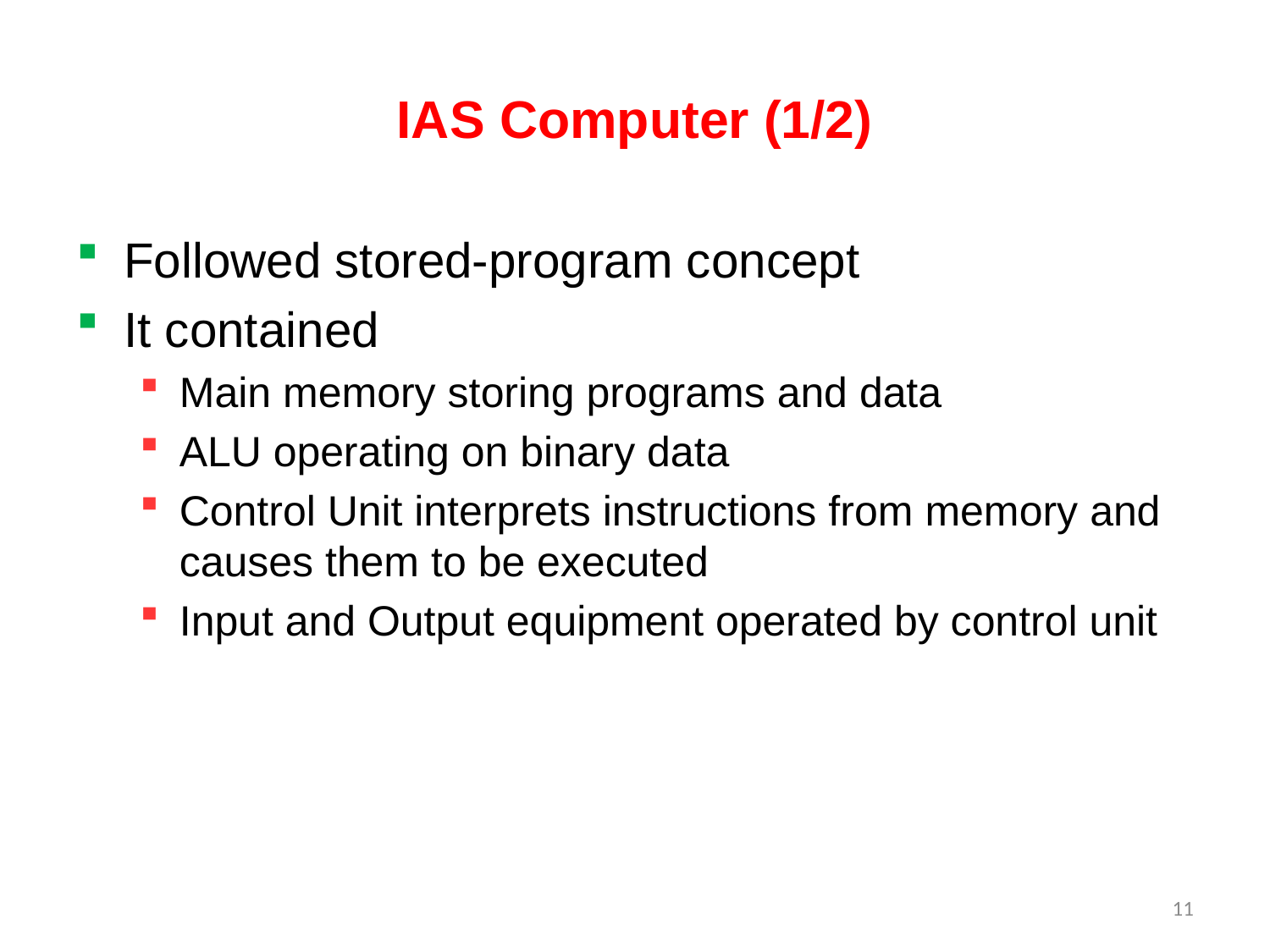

# IAS Computer (1/2)
Followed stored-program concept
It contained
Main memory storing programs and data
ALU operating on binary data
Control Unit interprets instructions from memory and causes them to be executed
Input and Output equipment operated by control unit

11